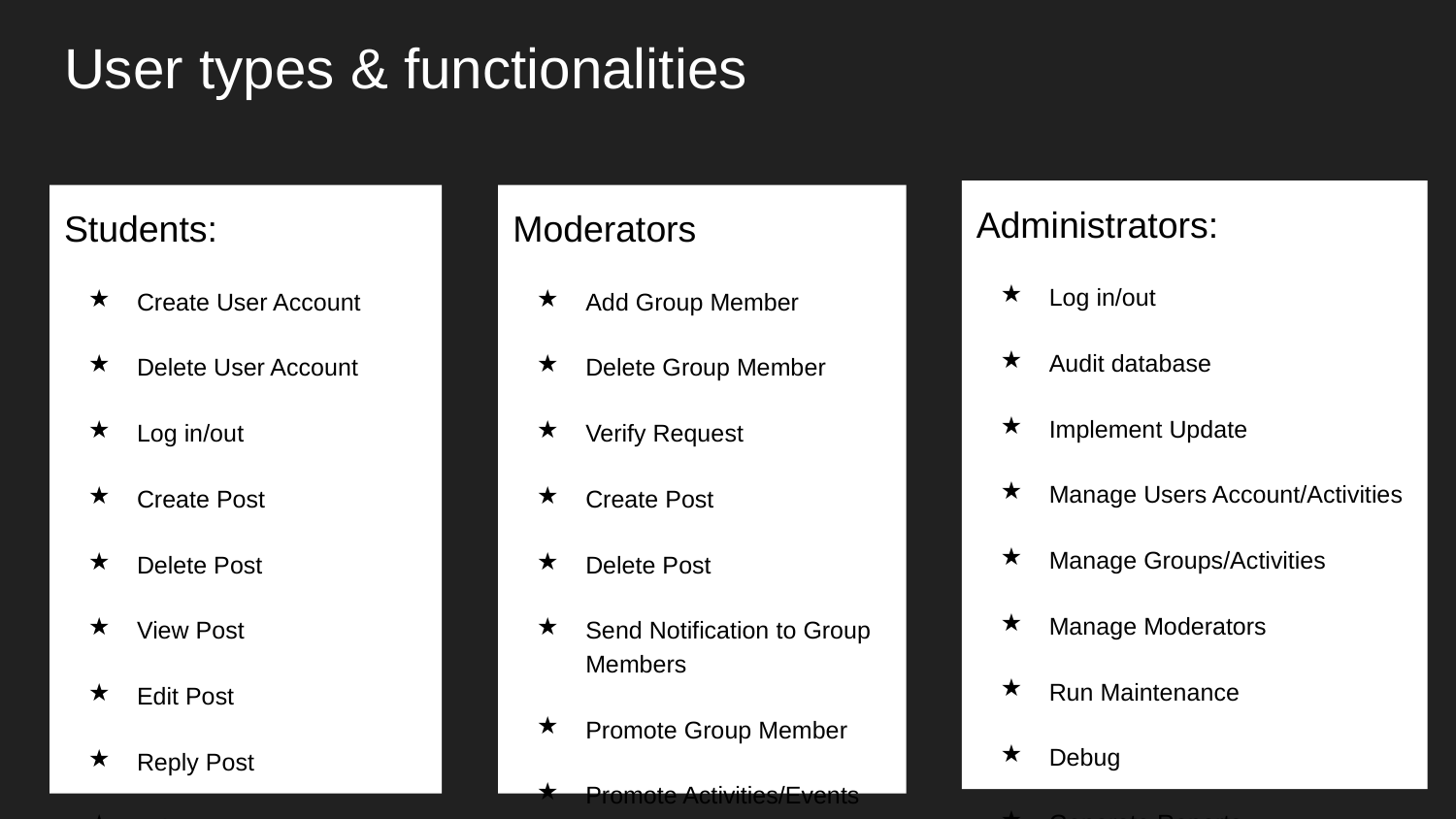

# User types & functionalities
Administrators:
Log in/out
Audit database
Implement Update
Manage Users Account/Activities
Manage Groups/Activities
Manage Moderators
Run Maintenance
Debug
Generate Reports
Add/Remove Files
Students:
Create User Account
Delete User Account
Log in/out
Create Post
Delete Post
View Post
Edit Post
Reply Post
Join Group
Create Group
Quit Group
Add Friends
Delete Friends
Search Friends/Groups
Moderators
Add Group Member
Delete Group Member
Verify Request
Create Post
Delete Post
Send Notification to Group Members
Promote Group Member
Promote Activities/Events